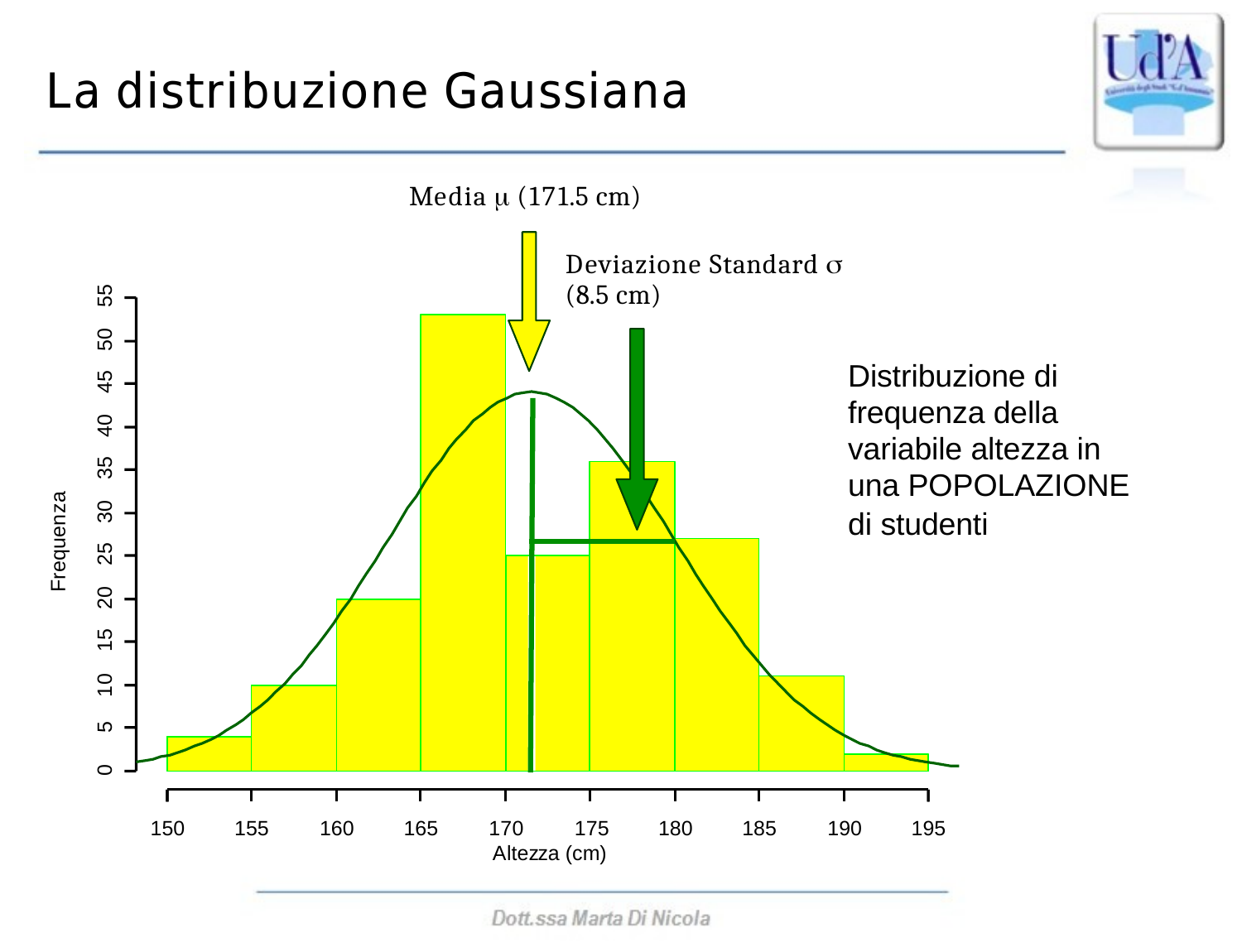

# La distribuzione Gaussiana
Media μ (171.5 cm)

Deviazione Standard σ
(8.5 cm)

Distribuzione di  frequenza della  variabile altezza in  una POPOLAZIONE
di studenti

10	15	20	25	30	35	40	45	50	55
Frequenza
5
0

150
155
160
165
170	175
Altezza (cm)
180
185
190
195